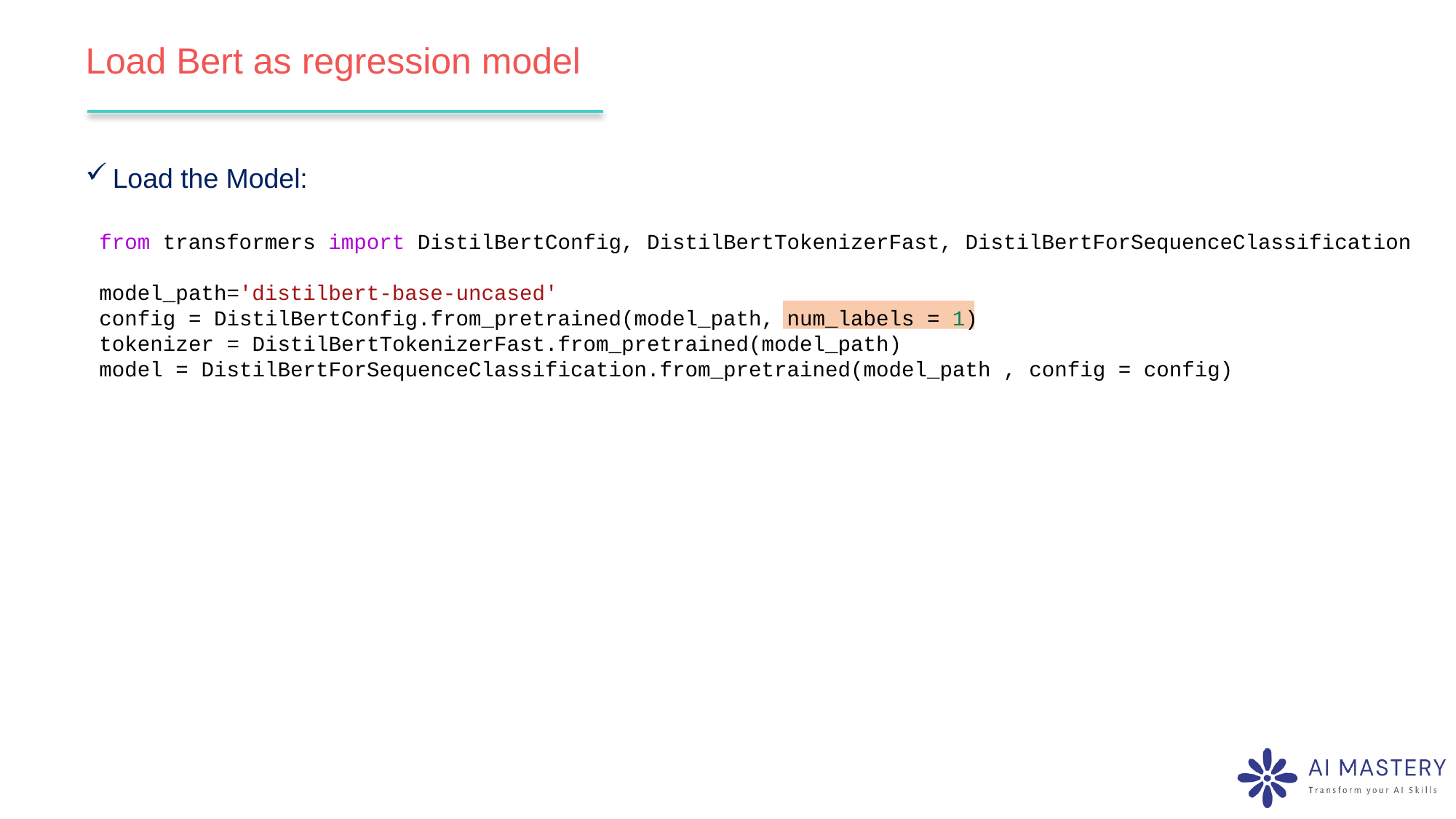

# Load Bert as regression model
Load the Model:

from transformers import DistilBertConfig, DistilBertTokenizerFast, DistilBertForSequenceClassification

model_path='distilbert-base-uncased'
config = DistilBertConfig.from_pretrained(model_path, num_labels = 1)
tokenizer = DistilBertTokenizerFast.from_pretrained(model_path)
model = DistilBertForSequenceClassification.from_pretrained(model_path , config = config)